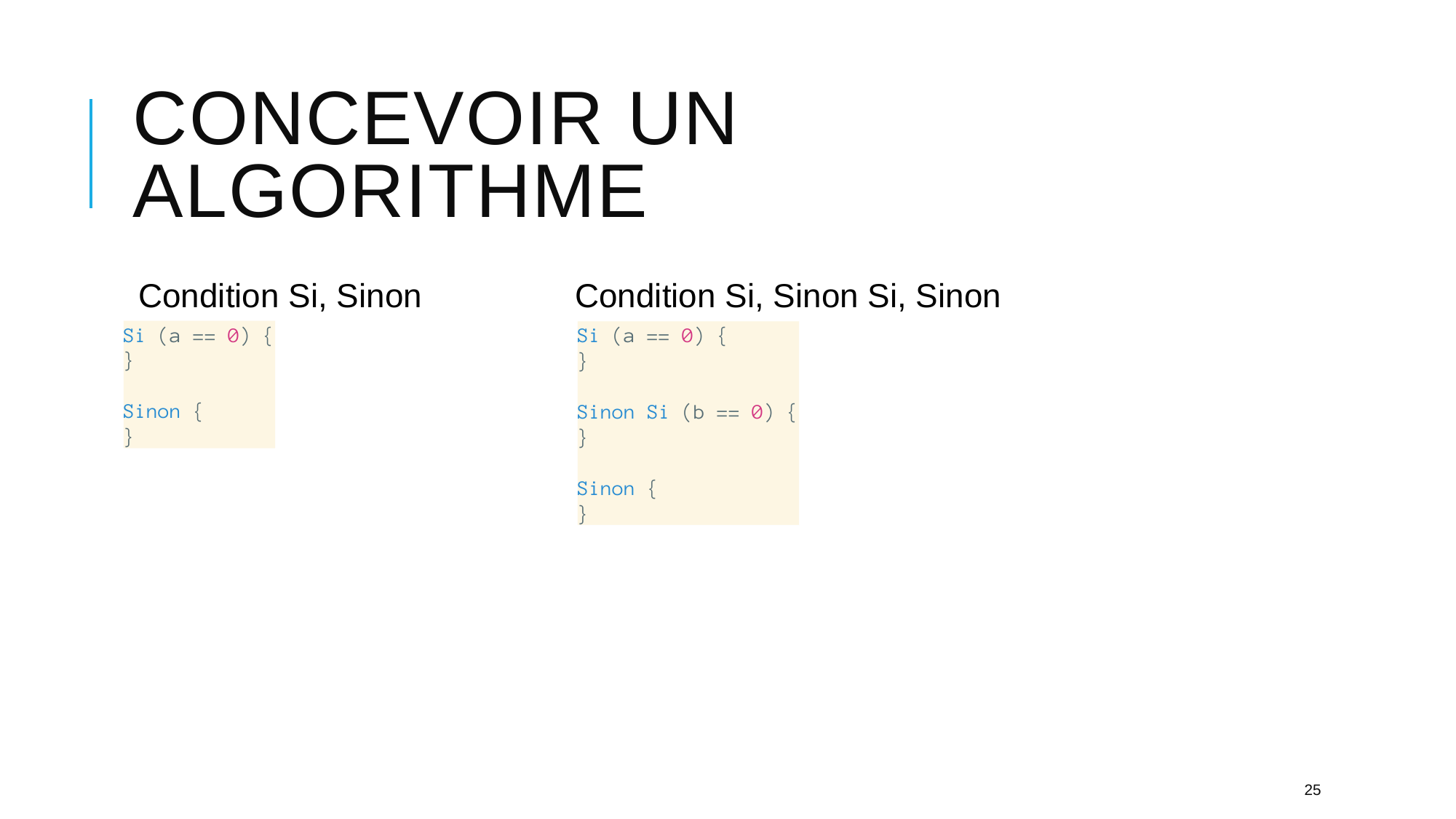

# Concevoir un algorithme
Condition Si, Sinon		Condition Si, Sinon Si, Sinon

Si (a == 0) {
}

Sinon {
}
Si (a == 0) {
}

Sinon Si (b == 0) {
}

Sinon {
}

25